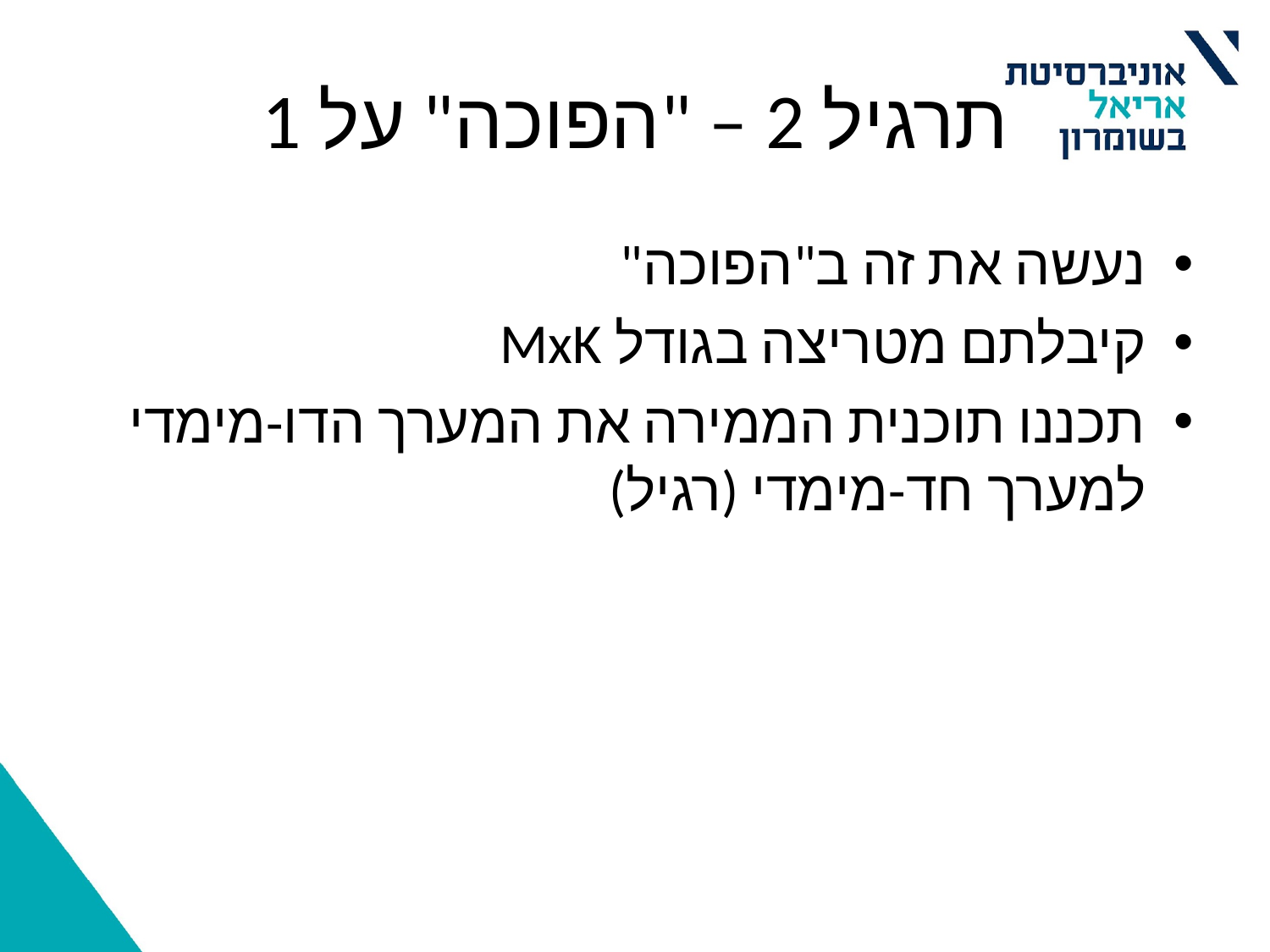

# תרגיל 2 – "הפוכה" על 1
נעשה את זה ב"הפוכה"
קיבלתם מטריצה בגודל MxK
תכננו תוכנית הממירה את המערך הדו-מימדי למערך חד-מימדי (רגיל)